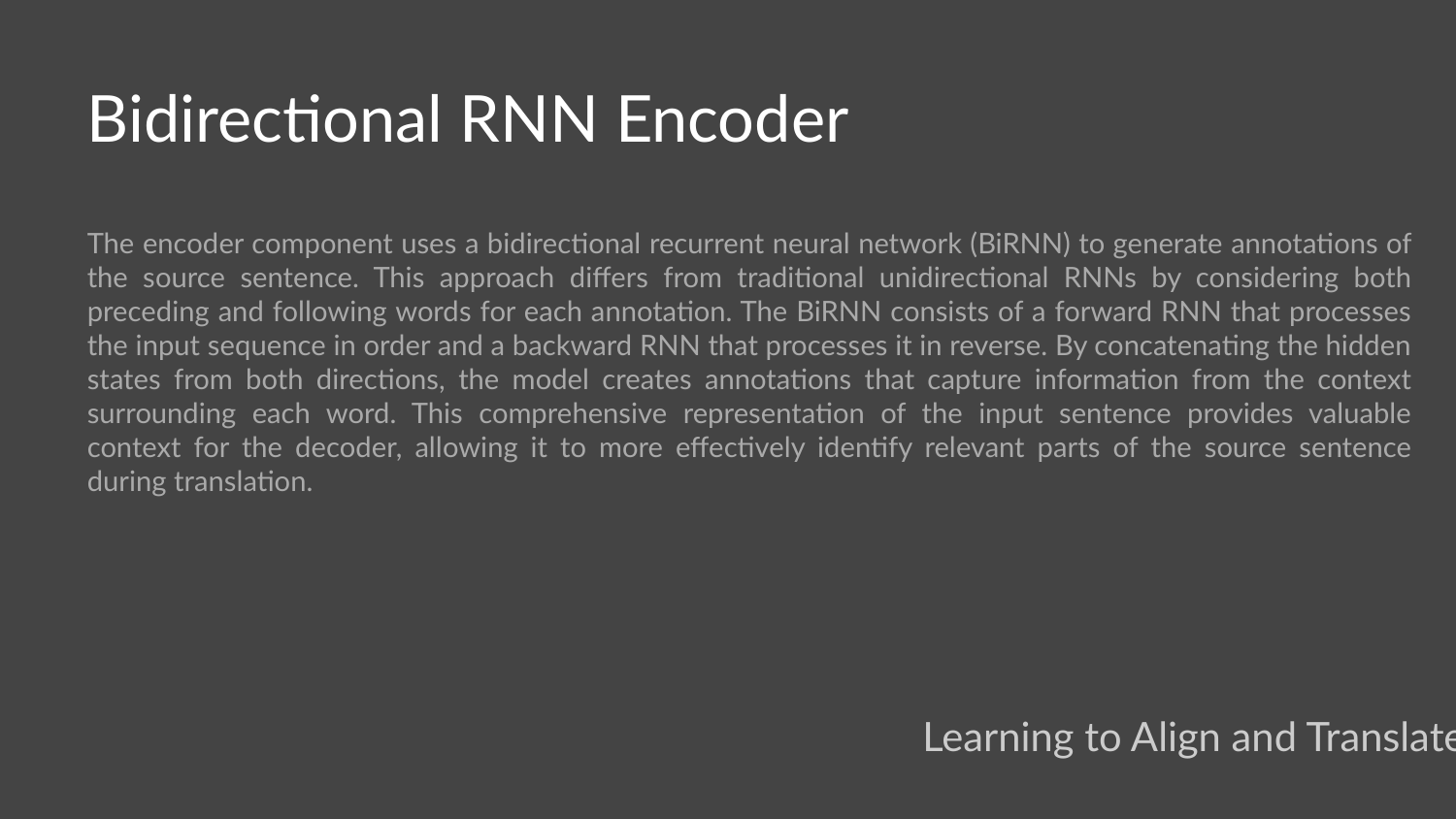

Bidirectional RNN Encoder
The encoder component uses a bidirectional recurrent neural network (BiRNN) to generate annotations of the source sentence. This approach differs from traditional unidirectional RNNs by considering both preceding and following words for each annotation. The BiRNN consists of a forward RNN that processes the input sequence in order and a backward RNN that processes it in reverse. By concatenating the hidden states from both directions, the model creates annotations that capture information from the context surrounding each word. This comprehensive representation of the input sentence provides valuable context for the decoder, allowing it to more effectively identify relevant parts of the source sentence during translation.
Learning to Align and Translate